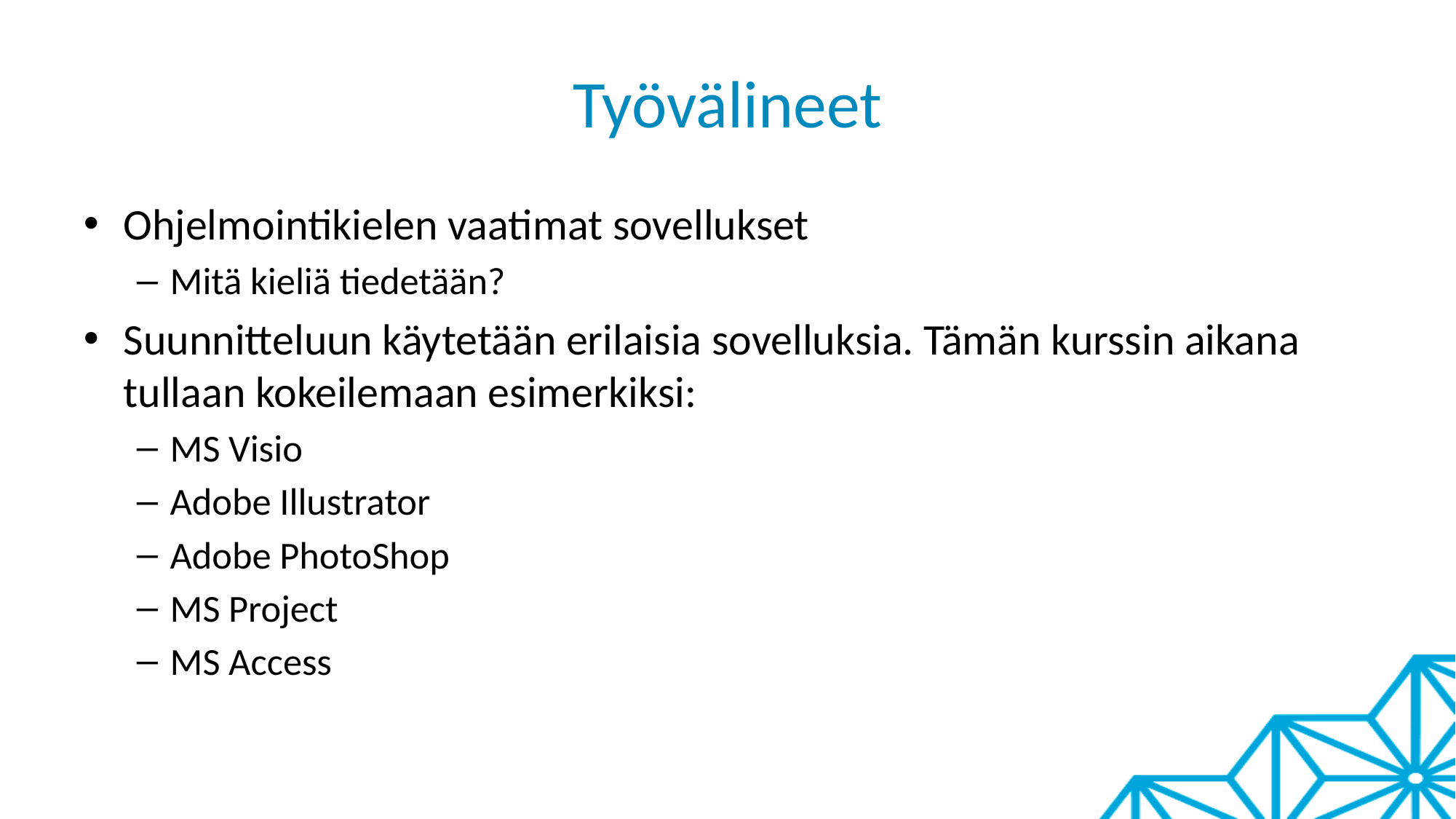

# Työvälineet
Ohjelmointikielen vaatimat sovellukset
Mitä kieliä tiedetään?
Suunnitteluun käytetään erilaisia sovelluksia. Tämän kurssin aikana tullaan kokeilemaan esimerkiksi:
MS Visio
Adobe Illustrator
Adobe PhotoShop
MS Project
MS Access